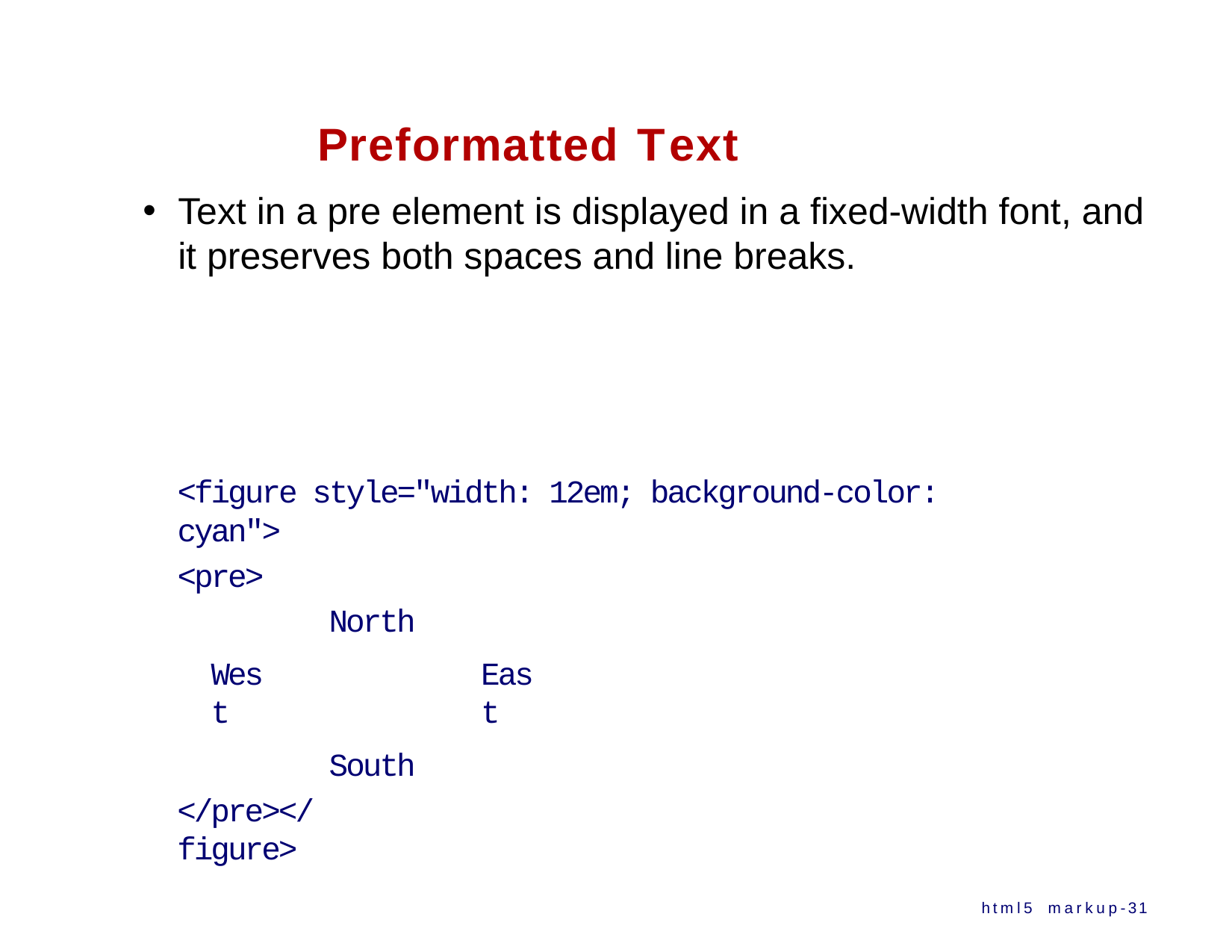

# Preformatted Text
Text in a pre element is displayed in a fixed-width font, and it preserves both spaces and line breaks.
<figure style="width: 12em; background-color: cyan">
<pre>
North
West
East
South
</pre></figure>
html5  markup-31